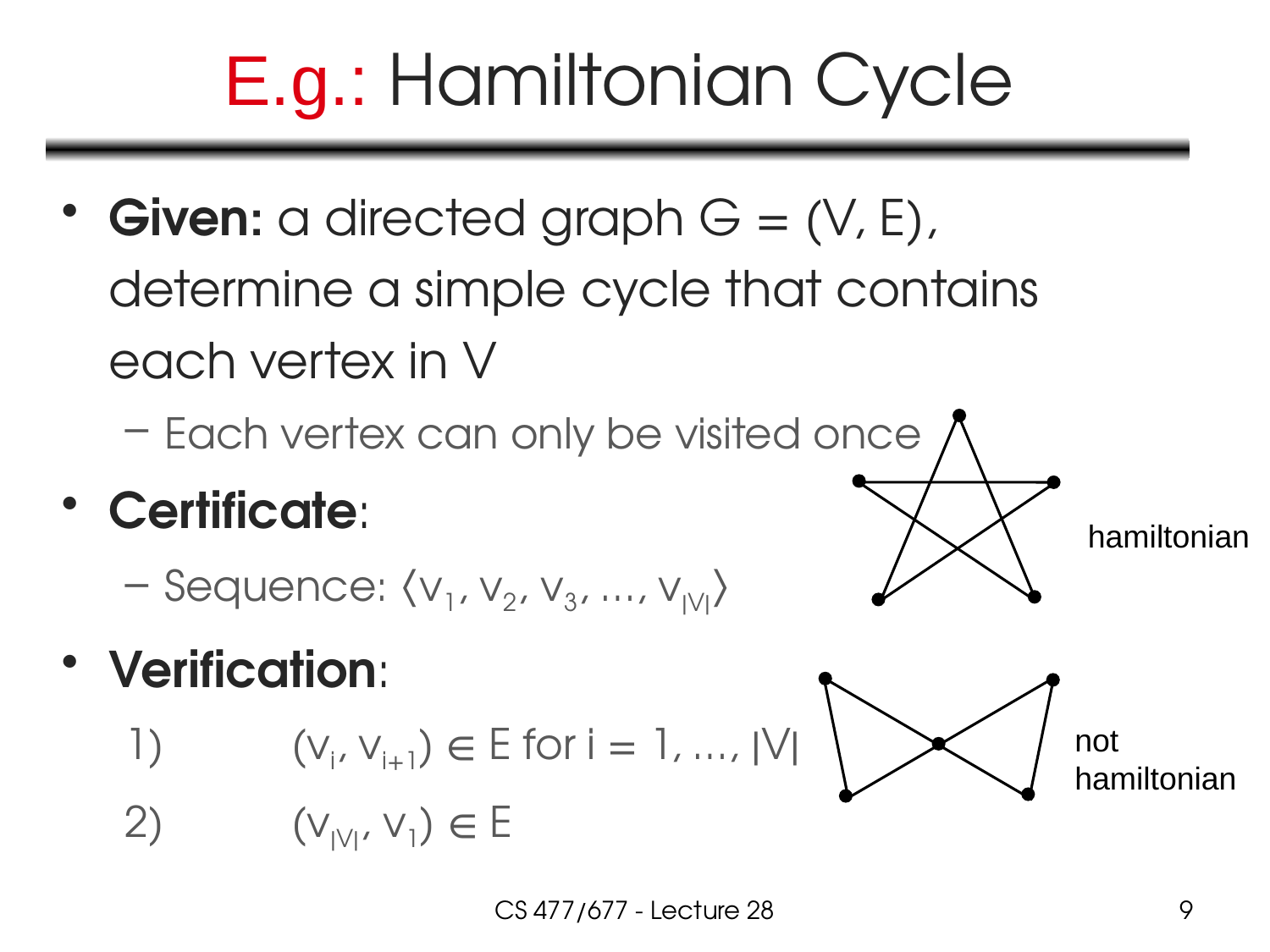

# E.g.: Hamiltonian Cycle
Given: a directed graph G = (V, E), determine a simple cycle that contains each vertex in V
Each vertex can only be visited once
Certificate:
Sequence: ⟨v1, v2, v3, …, v|V|⟩
Verification:
1) 	(vi, vi+1) ∈ E for i = 1, …, |V|
2) 	(v|V|, v1) ∈ E

hamiltonian

not
hamiltonian
CS 477/677 - Lecture 28
9